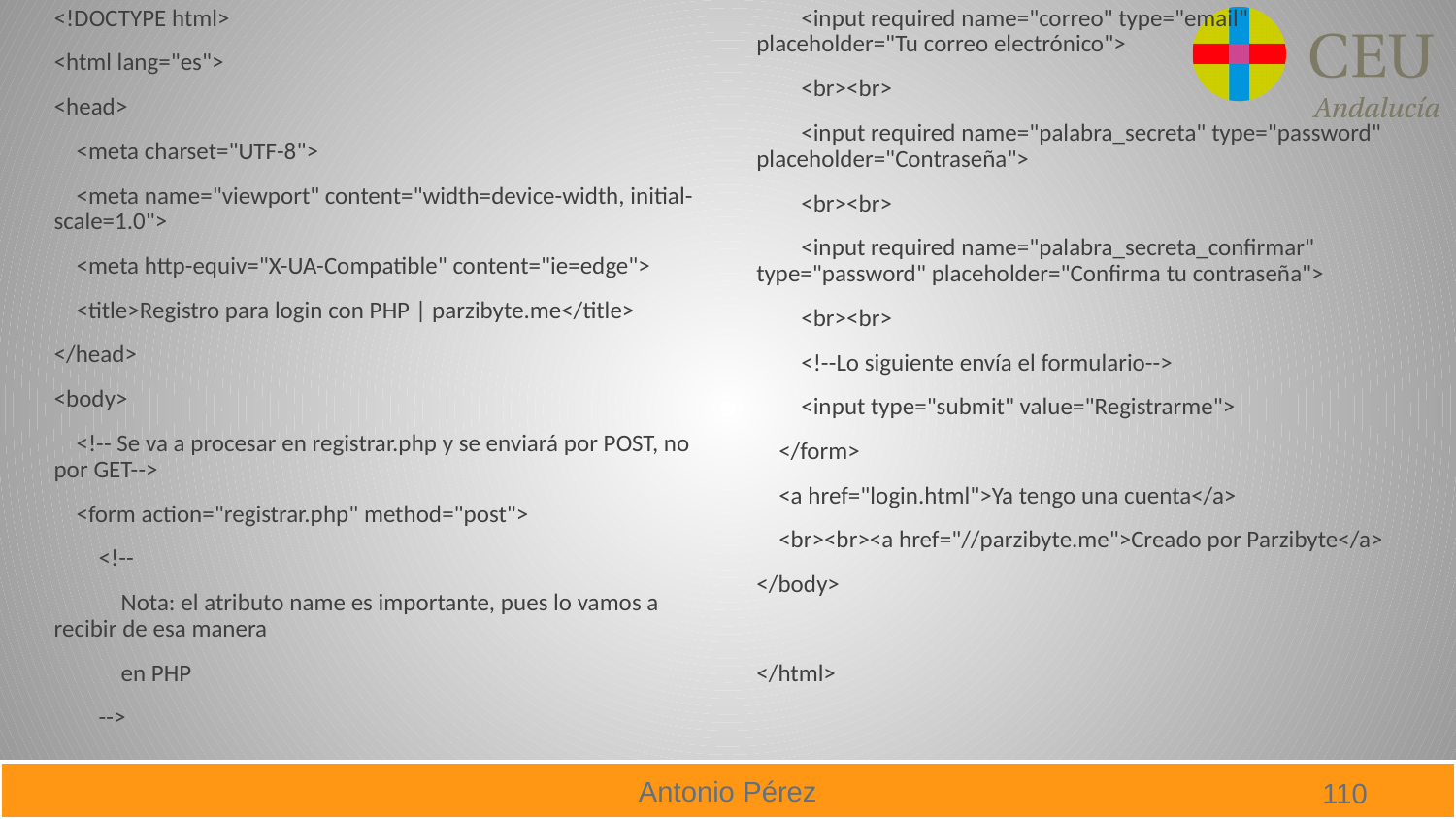

<!DOCTYPE html>
<html lang="es">
<head>
    <meta charset="UTF-8">
    <meta name="viewport" content="width=device-width, initial-scale=1.0">
    <meta http-equiv="X-UA-Compatible" content="ie=edge">
    <title>Registro para login con PHP | parzibyte.me</title>
</head>
<body>
    <!-- Se va a procesar en registrar.php y se enviará por POST, no por GET-->
    <form action="registrar.php" method="post">
        <!--
            Nota: el atributo name es importante, pues lo vamos a recibir de esa manera
            en PHP
        -->
        <input required name="correo" type="email" placeholder="Tu correo electrónico">
        <br><br>
        <input required name="palabra_secreta" type="password" placeholder="Contraseña">
        <br><br>
        <input required name="palabra_secreta_confirmar" type="password" placeholder="Confirma tu contraseña">
        <br><br>
        <!--Lo siguiente envía el formulario-->
        <input type="submit" value="Registrarme">
    </form>
    <a href="login.html">Ya tengo una cuenta</a>
    <br><br><a href="//parzibyte.me">Creado por Parzibyte</a>
</body>

</html>